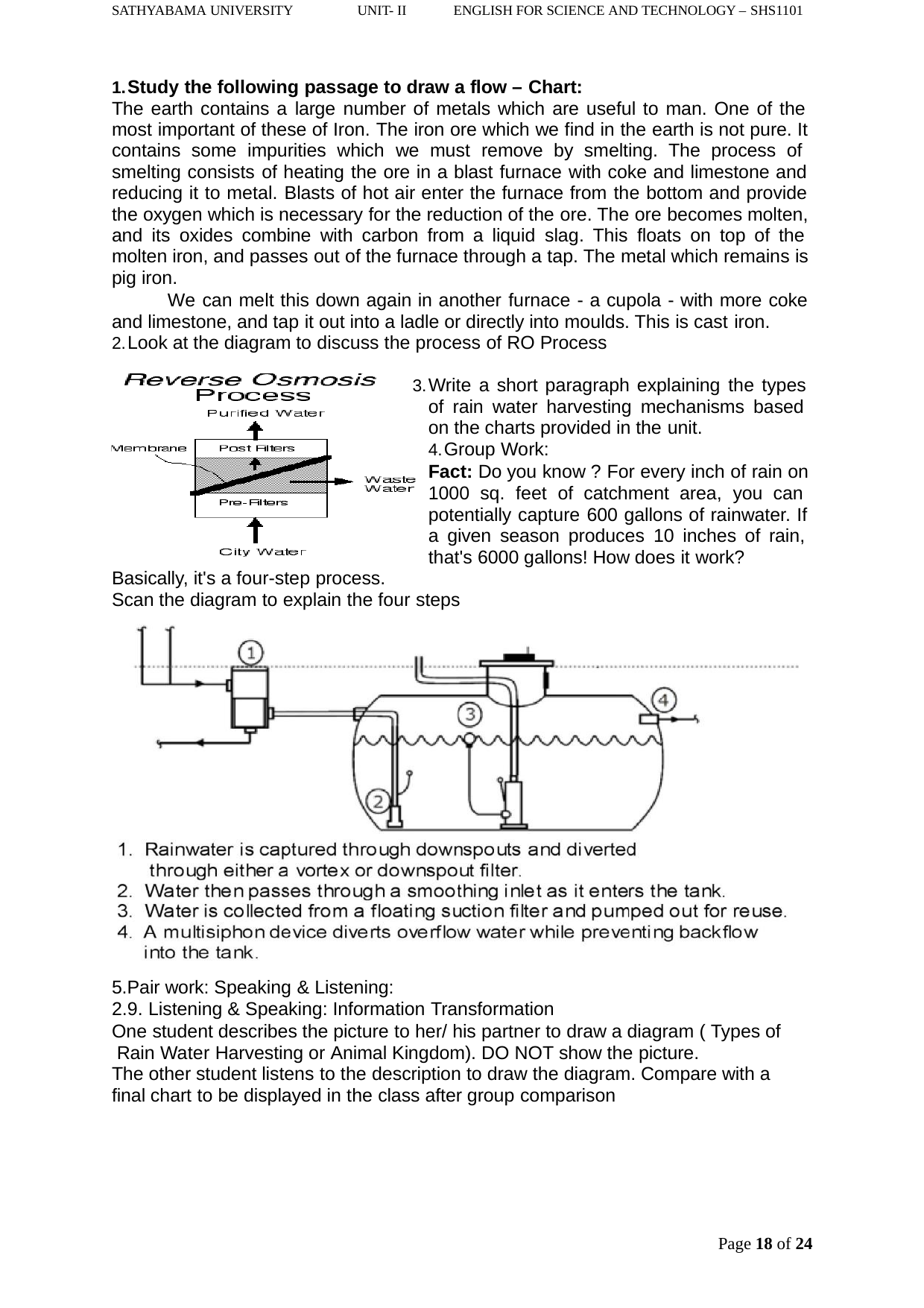

SATHYABAMA UNIVERSITY
UNIT- II
ENGLISH FOR SCIENCE AND TECHNOLOGY – SHS1101
Study the following passage to draw a flow – Chart:
The earth contains a large number of metals which are useful to man. One of the  most important of these of Iron. The iron ore which we find in the earth is not pure. It  contains some impurities which we must remove by smelting. The process of  smelting consists of heating the ore in a blast furnace with coke and limestone and  reducing it to metal. Blasts of hot air enter the furnace from the bottom and provide  the oxygen which is necessary for the reduction of the ore. The ore becomes molten,  and its oxides combine with carbon from a liquid slag. This floats on top of the  molten iron, and passes out of the furnace through a tap. The metal which remains is  pig iron.
We can melt this down again in another furnace - a cupola - with more coke  and limestone, and tap it out into a ladle or directly into moulds. This is cast iron.
Look at the diagram to discuss the process of RO Process

Write a short paragraph explaining the types  of rain water harvesting mechanisms based  on the charts provided in the unit.
Group Work:
Fact: Do you know ? For every inch of rain on  1000 sq. feet of catchment area, you can  potentially capture 600 gallons of rainwater. If  a given season produces 10 inches of rain,  that's 6000 gallons! How does it work?
Basically, it's a four-step process.
Scan the diagram to explain the four steps

5.Pair work: Speaking & Listening:
2.9. Listening & Speaking: Information Transformation
One student describes the picture to her/ his partner to draw a diagram ( Types of  Rain Water Harvesting or Animal Kingdom). DO NOT show the picture.
The other student listens to the description to draw the diagram. Compare with a  final chart to be displayed in the class after group comparison
Page 18 of 24